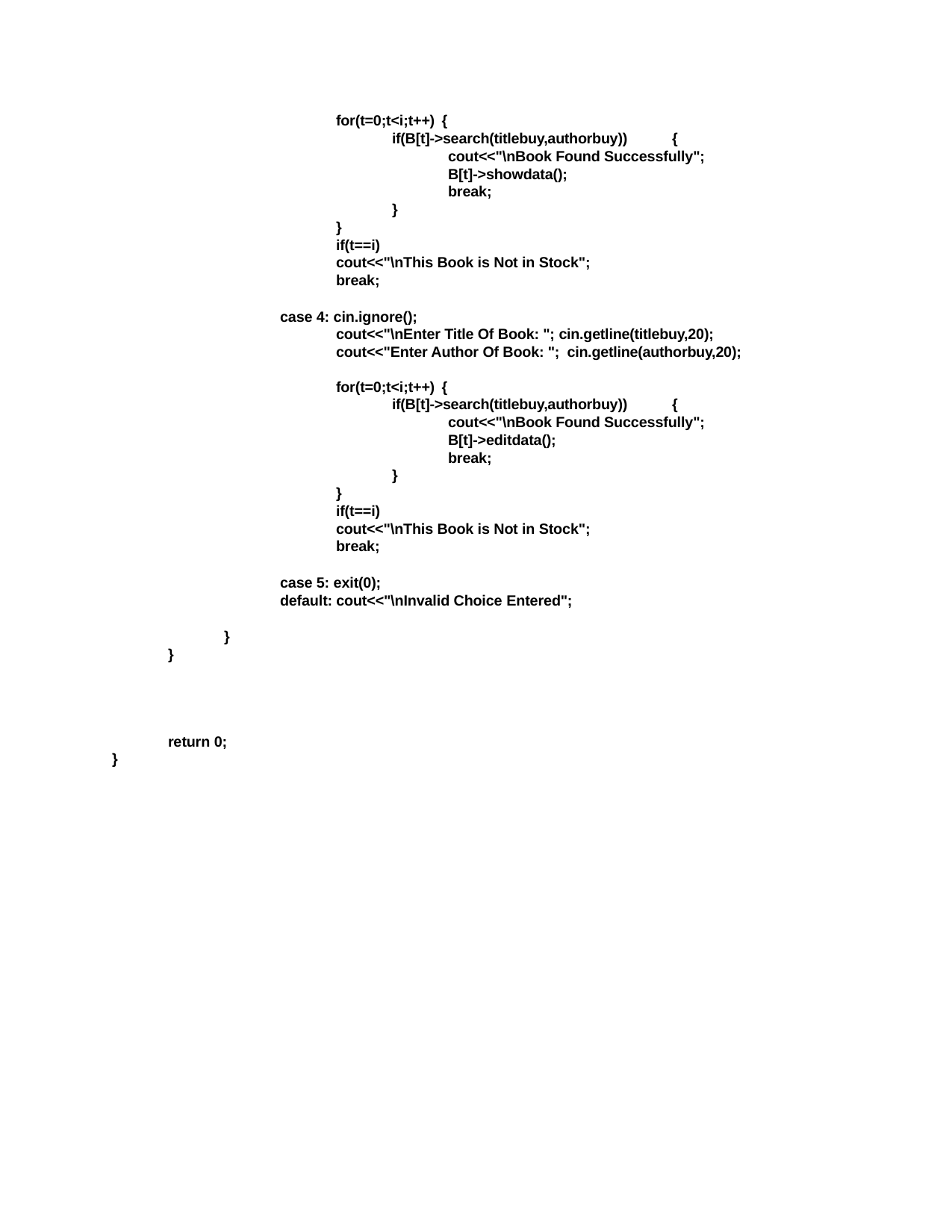

for(t=0;t<i;t++) {
if(B[t]->search(titlebuy,authorbuy))
{
cout<<"\nBook Found Successfully";  B[t]->showdata();
break;
}
}
if(t==i)
cout<<"\nThis Book is Not in Stock";  break;

case 4: cin.ignore();
cout<<"\nEnter Title Of Book: "; cin.getline(titlebuy,20);  cout<<"Enter Author Of Book: "; cin.getline(authorbuy,20);
for(t=0;t<i;t++) {
if(B[t]->search(titlebuy,authorbuy))
{
cout<<"\nBook Found Successfully";  B[t]->editdata();
break;
}
}
if(t==i)
cout<<"\nThis Book is Not in Stock";  break;

case 5: exit(0);
default: cout<<"\nInvalid Choice Entered";

}
}
return 0;
}